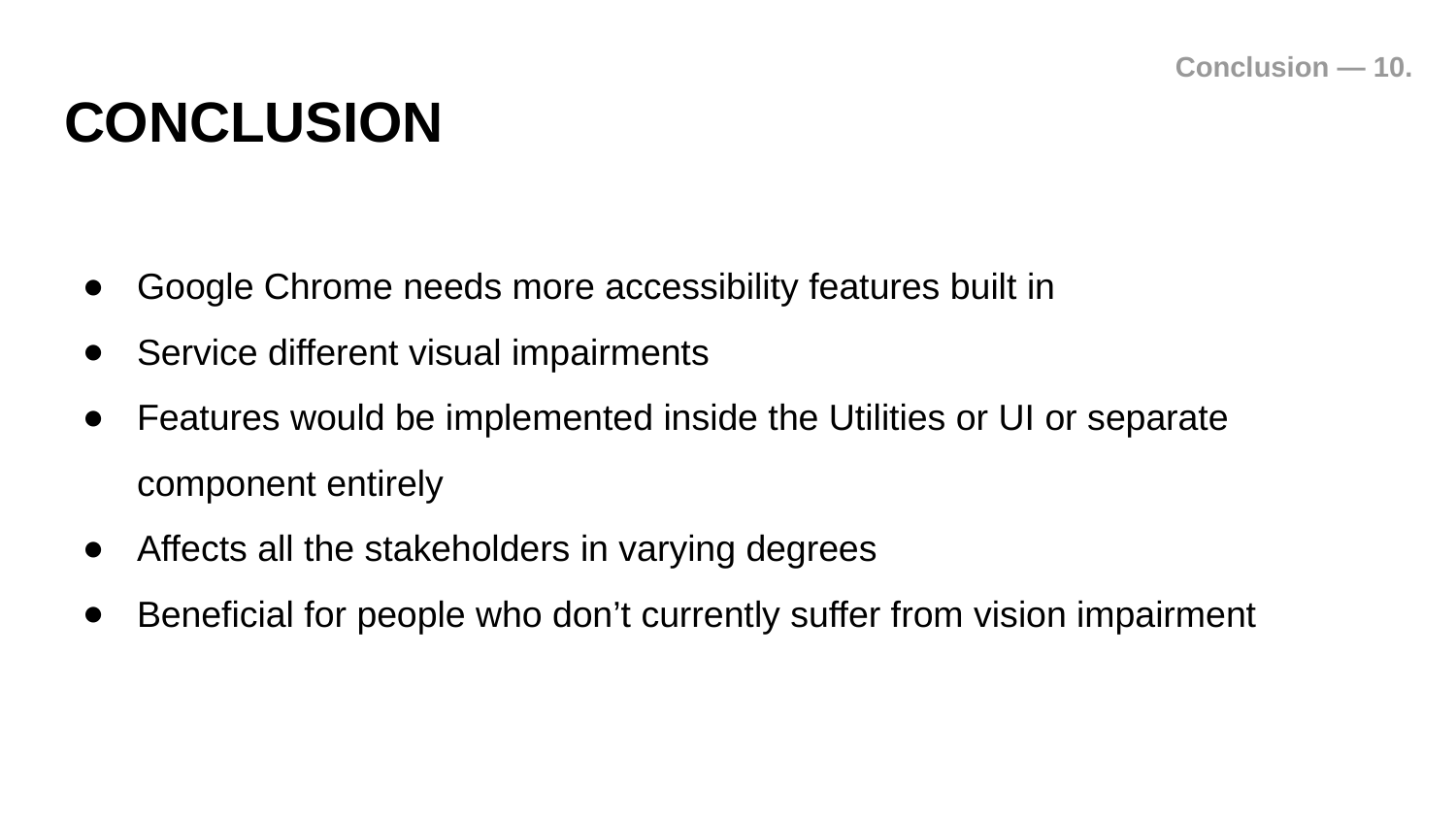

Conclusion — 10.
# CONCLUSION

Google Chrome needs more accessibility features built in
Service different visual impairments
Features would be implemented inside the Utilities or UI or separate component entirely
Affects all the stakeholders in varying degrees
Beneficial for people who don’t currently suffer from vision impairment